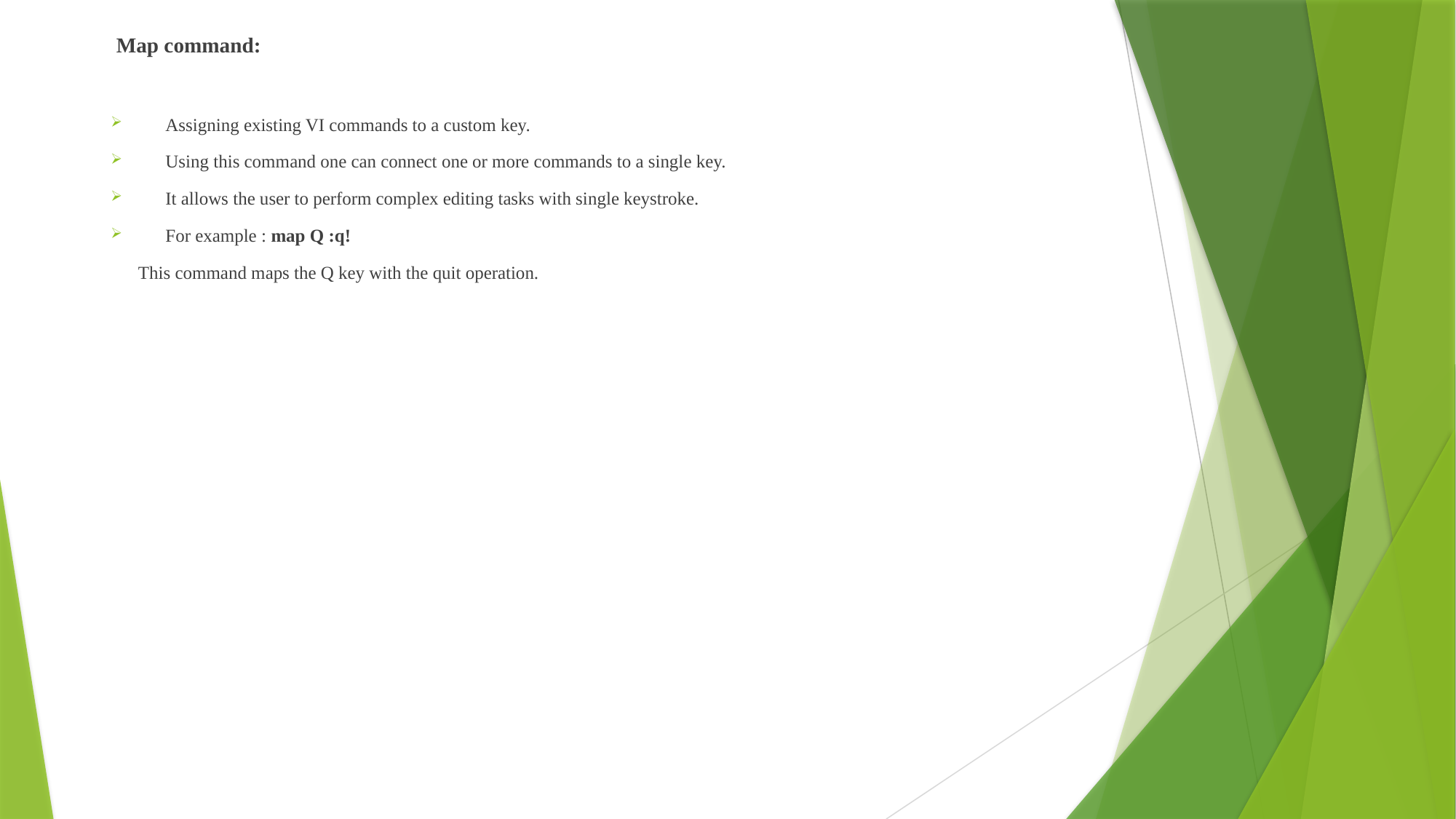

Map command:

Assigning existing VI commands to a custom key.
Using this command one can connect one or more commands to a single key.
It allows the user to perform complex editing tasks with single keystroke.
For example : map Q :q!
      This command maps the Q key with the quit operation.